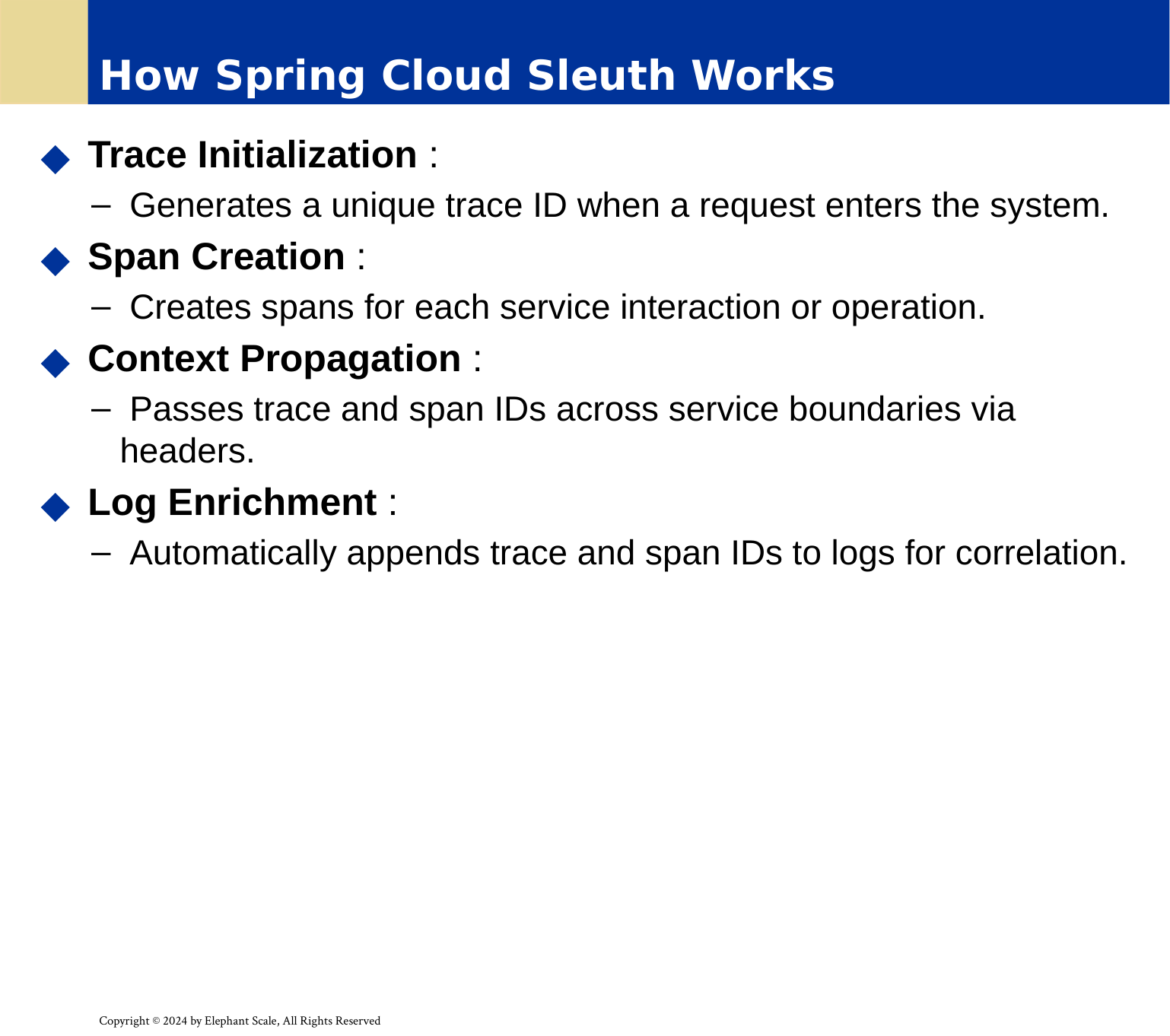

# How Spring Cloud Sleuth Works
 Trace Initialization :
 Generates a unique trace ID when a request enters the system.
 Span Creation :
 Creates spans for each service interaction or operation.
 Context Propagation :
 Passes trace and span IDs across service boundaries via headers.
 Log Enrichment :
 Automatically appends trace and span IDs to logs for correlation.
Copyright © 2024 by Elephant Scale, All Rights Reserved